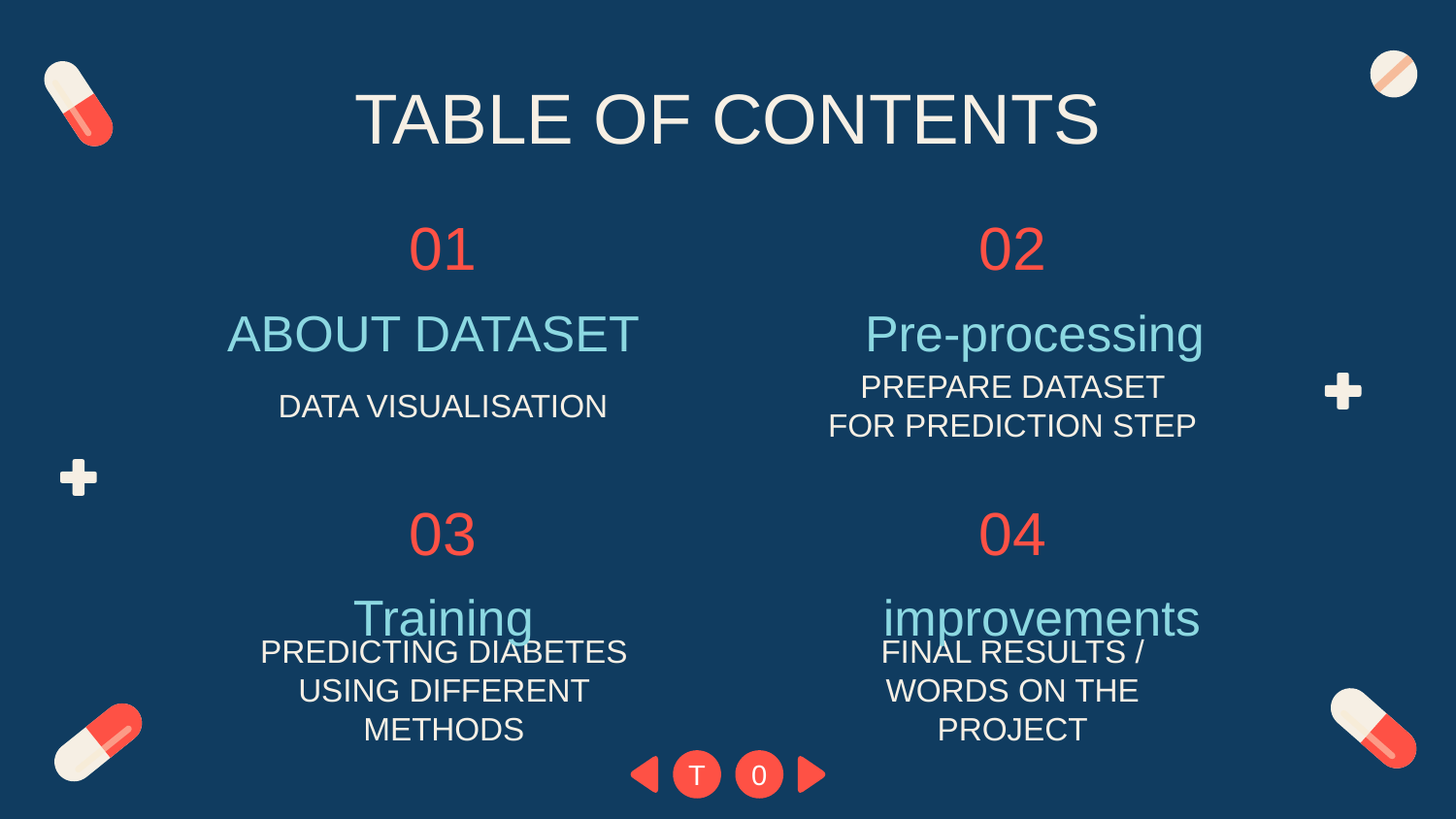

TABLE OF CONTENTS
01
02
# ABOUT DATASET
Pre-processing
DATA VISUALISATION
PREPARE DATASET FOR PREDICTION STEP
03
04
Training
improvements
FINAL RESULTS / WORDS ON THE PROJECT
PREDICTING DIABETES USING DIFFERENT METHODS
T
0